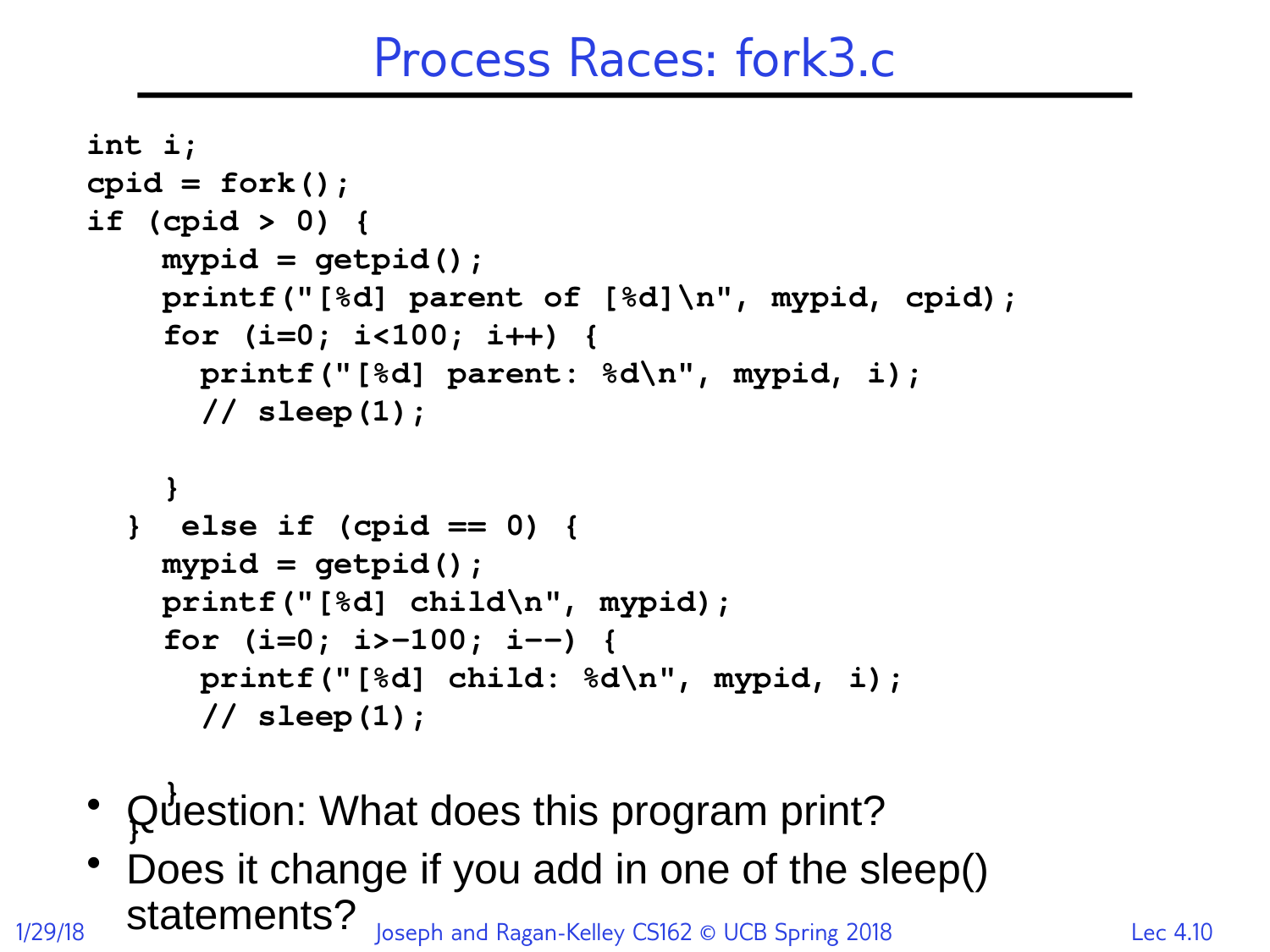

# Process Races: fork3.c
int i;
cpid = fork();
if (cpid > 0) {
    mypid = getpid();
    printf("[%d] parent of [%d]\n", mypid, cpid);
    for (i=0; i<100; i++) {
      printf("[%d] parent: %d\n", mypid, i);
      // sleep(1);
    }
  }  else if (cpid == 0) {
    mypid = getpid();
    printf("[%d] child\n", mypid);
    for (i=0; i>-100; i--) {
      printf("[%d] child: %d\n", mypid, i);
      // sleep(1);
    }
  }
Question: What does this program print?
Does it change if you add in one of the sleep() statements?